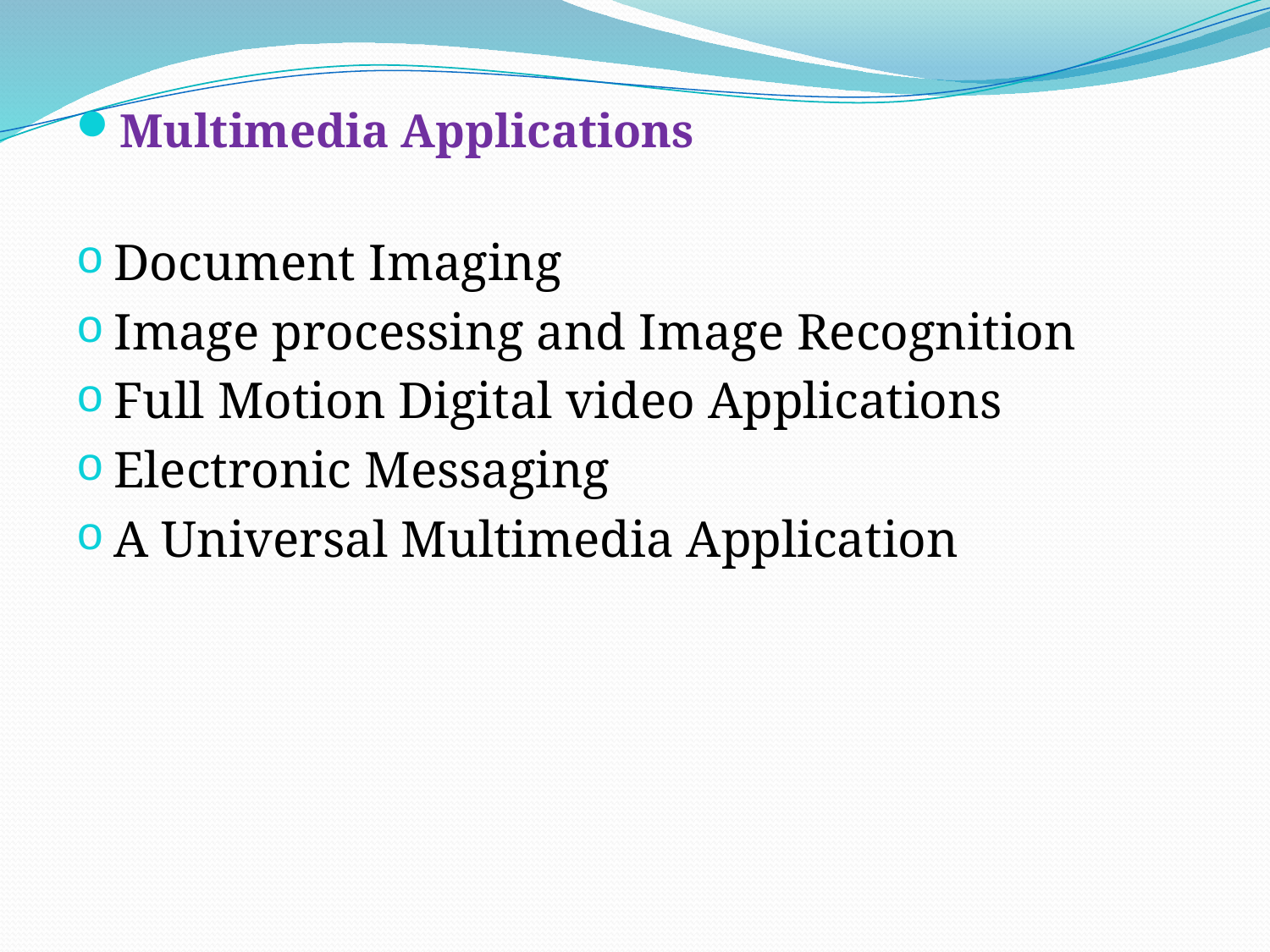

Multimedia Applications

Document Imaging
Image processing and Image Recognition
Full Motion Digital video Applications
Electronic Messaging
A Universal Multimedia Application